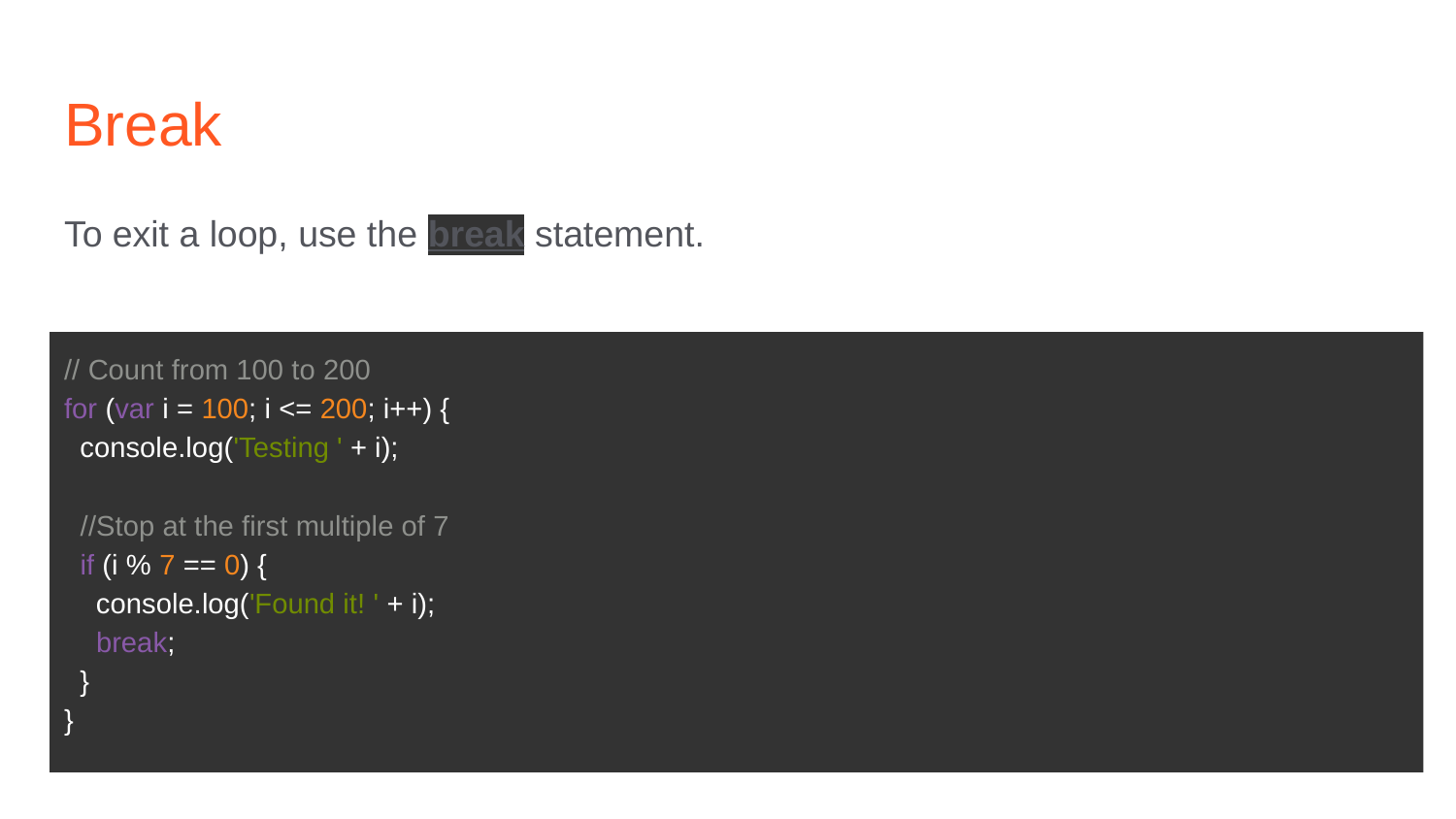

# Break
To exit a loop, use the break statement.
// Count from 100 to 200
for (var i = 100; i <= 200; i++) {
  console.log('Testing ' + i);
  //Stop at the first multiple of 7
  if (i % 7 == 0) {
    console.log('Found it! ' + i);
    break;
  }
}